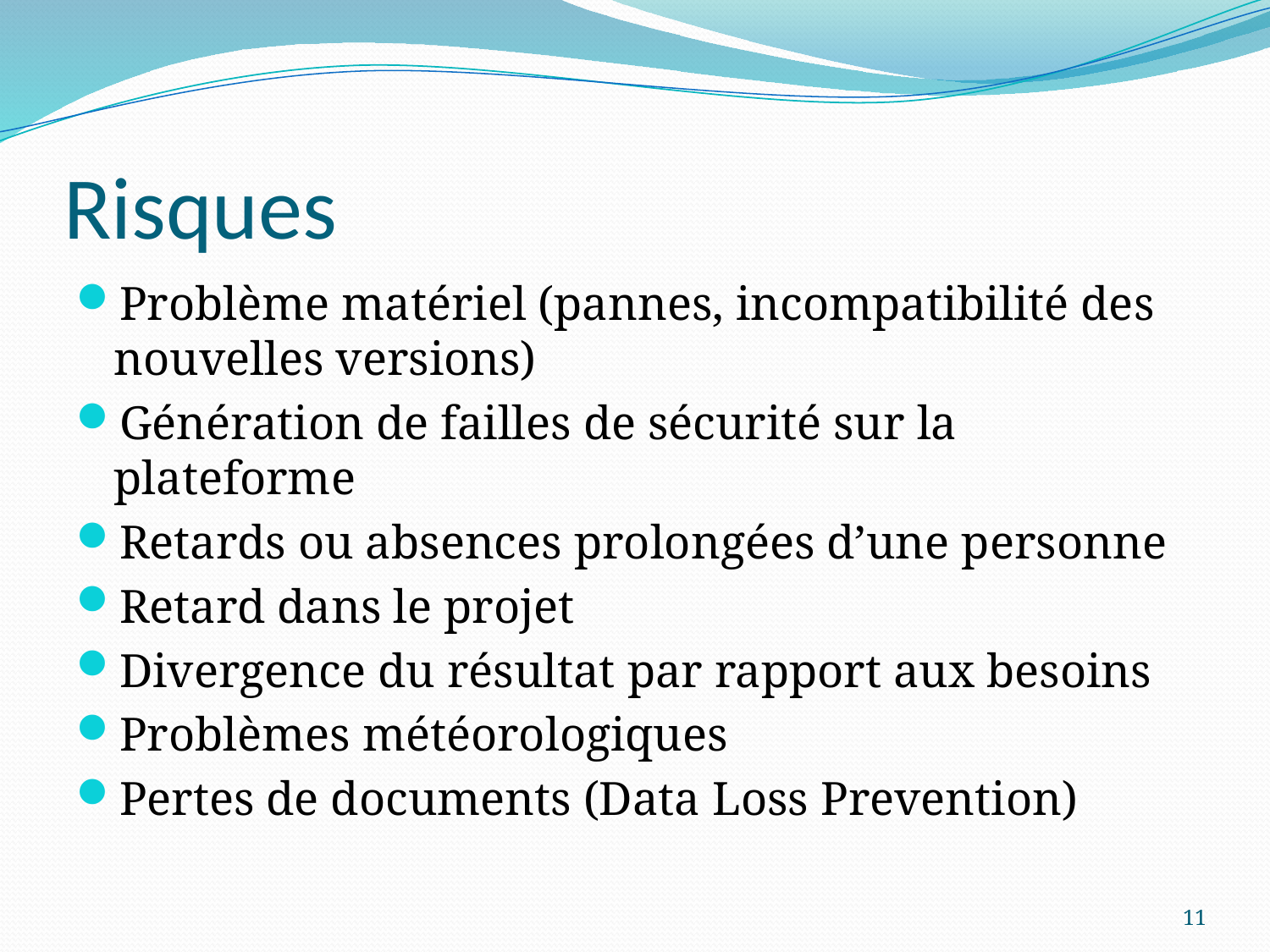

# Risques
Problème matériel (pannes, incompatibilité des nouvelles versions)
Génération de failles de sécurité sur la plateforme
Retards ou absences prolongées d’une personne
Retard dans le projet
Divergence du résultat par rapport aux besoins
Problèmes météorologiques
Pertes de documents (Data Loss Prevention)

11